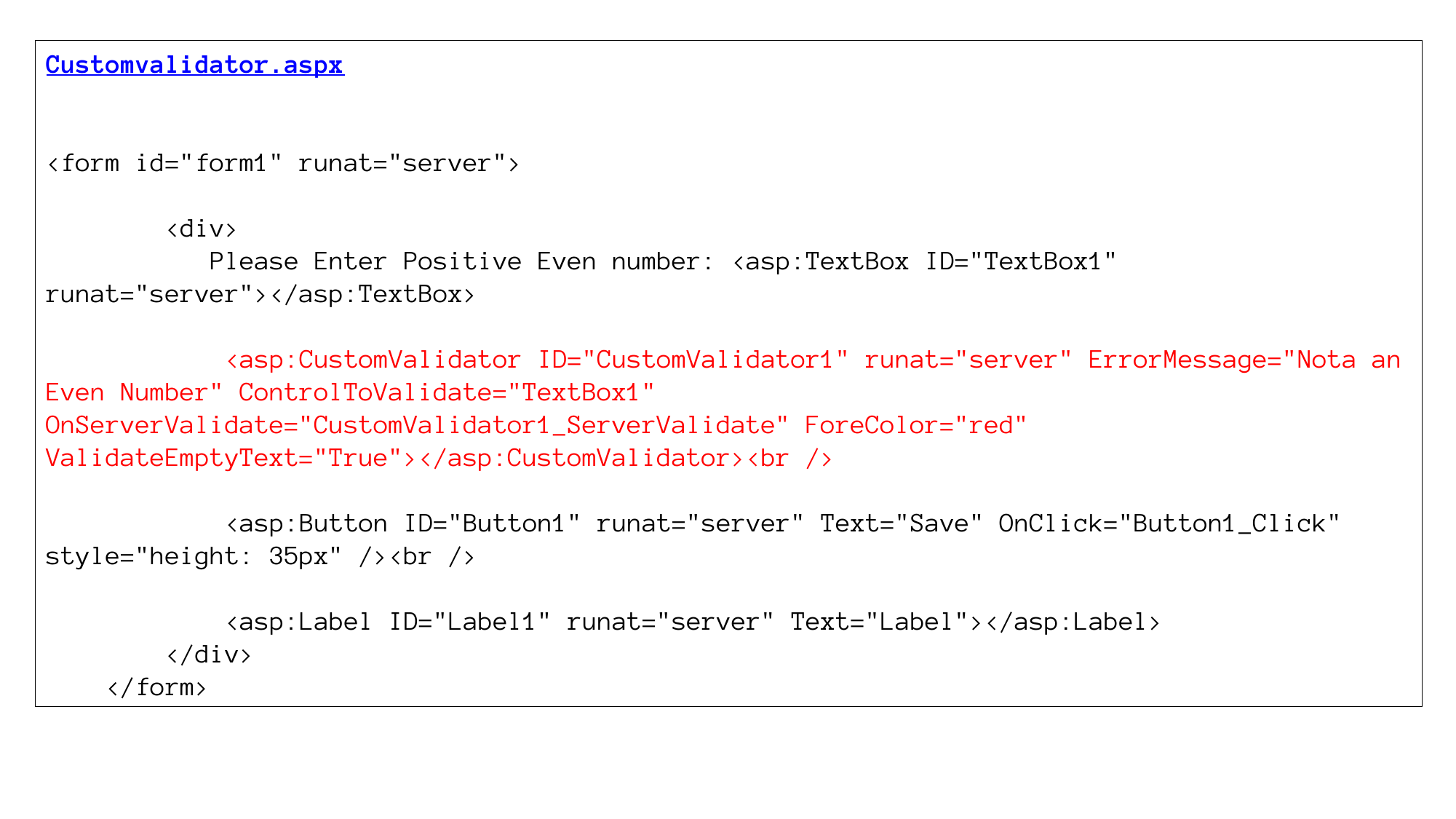

Customvalidator.aspx

<form id="form1" runat="server">

        <div>
           Please Enter Positive Even number: <asp:TextBox ID="TextBox1" runat="server"></asp:TextBox>

            <asp:CustomValidator ID="CustomValidator1" runat="server" ErrorMessage="Nota an Even Number" ControlToValidate="TextBox1" OnServerValidate="CustomValidator1_ServerValidate" ForeColor="red" ValidateEmptyText="True"></asp:CustomValidator><br />

            <asp:Button ID="Button1" runat="server" Text="Save" OnClick="Button1_Click" style="height: 35px" /><br />

            <asp:Label ID="Label1" runat="server" Text="Label"></asp:Label>
        </div>
    </form>